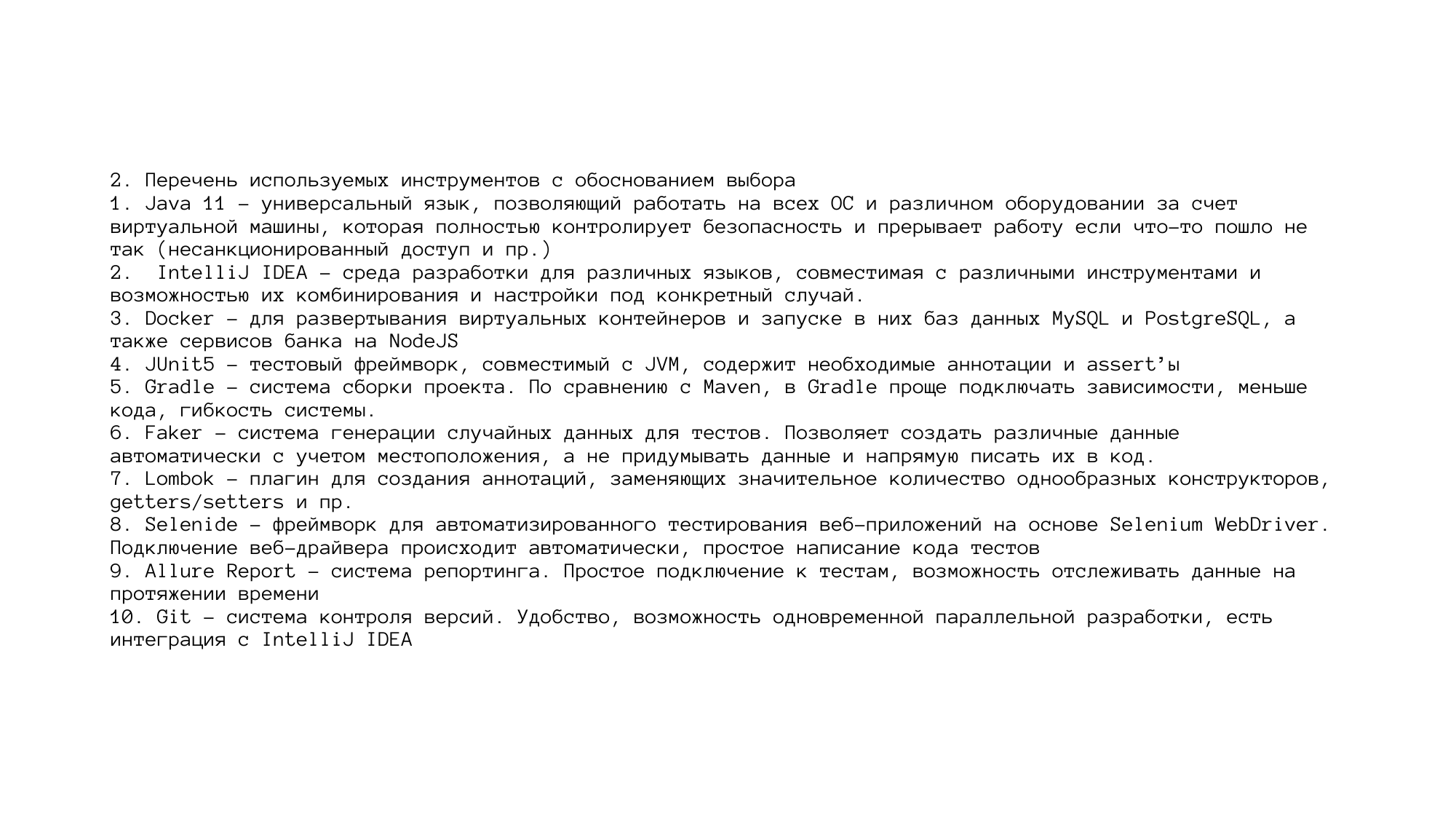

# 2. Перечень используемых инструментов с обоснованием выбора 1. Java 11 - универсальный язык, позволяющий работать на всех ОС и различном оборудовании за счет виртуальной машины, которая полностью контролирует безопасность и прерывает работу если что-то пошло не так (несанкционированный доступ и пр.) 2.  IntelliJ IDEA - среда разработки для различных языков, совместимая с различными инструментами и возможностью их комбинирования и настройки под конкретный случай. 3. Docker - для развертывания виртуальных контейнеров и запуске в них баз данных MySQL и PostgreSQL, а также сервисов банка на NodeJS 4. JUnit5 - тестовый фреймворк, совместимый с JVM, содержит необходимые аннотации и assert’ы 5. Gradle - система сборки проекта. По сравнению с Maven, в Gradle проще подключать зависимости, меньше кода, гибкость системы. 6. Faker - система генерации случайных данных для тестов. Позволяет создать различные данные автоматически с учетом местоположения, а не придумывать данные и напрямую писать их в код. 7. Lombok - плагин для создания аннотаций, заменяющих значительное количество однообразных конструкторов, getters/setters и пр. 8. Selenide - фреймворк для автоматизированного тестирования веб-приложений на основе Selenium WebDriver. Подключение веб-драйвера происходит автоматически, простое написание кода тестов 9. Allure Report - система репортинга. Простое подключение к тестам, возможность отслеживать данные на протяжении времени 10. Git - система контроля версий. Удобство, возможность одновременной параллельной разработки, есть интеграция с IntelliJ IDEA